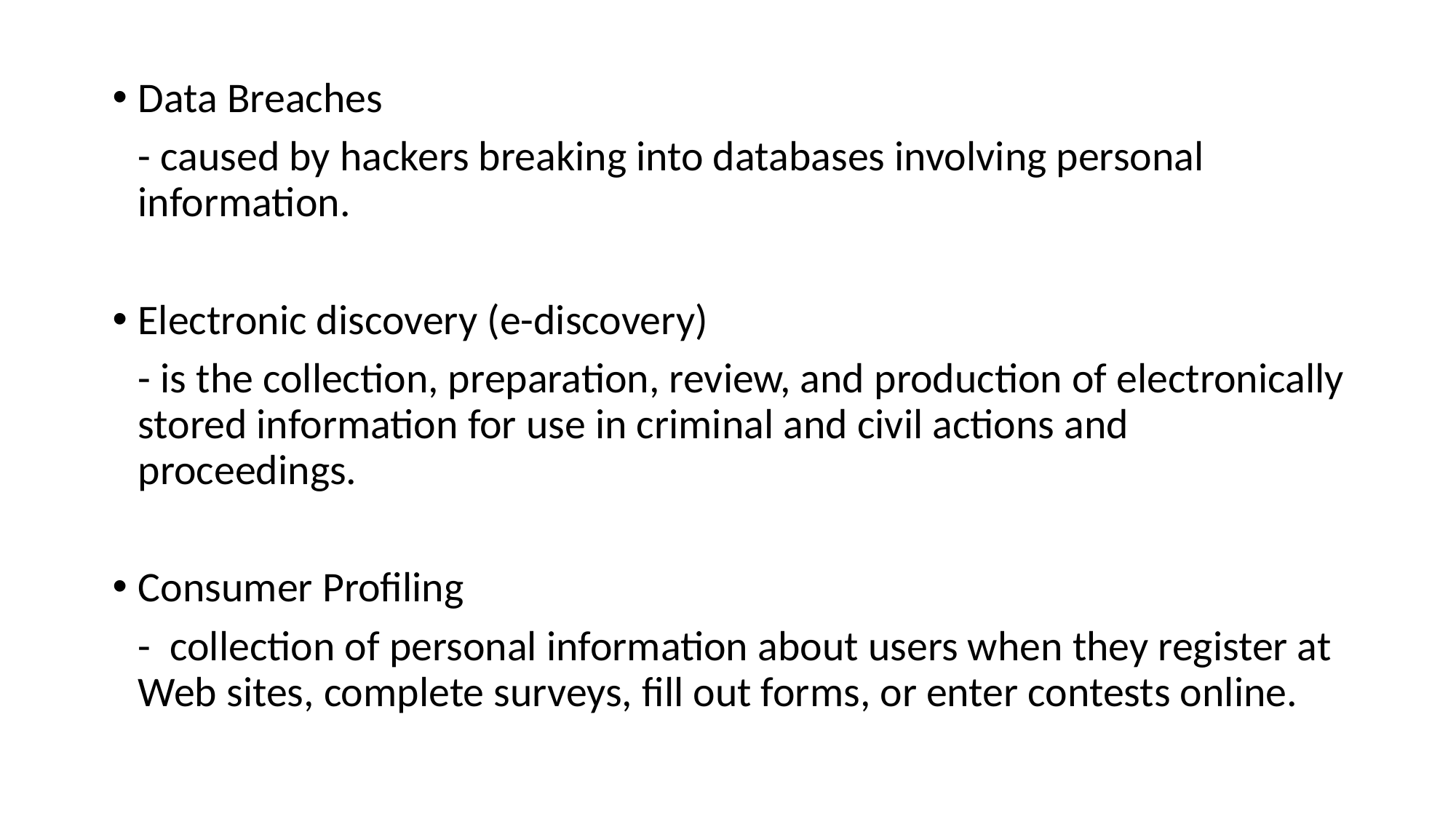

Data Breaches
	- caused by hackers breaking into databases involving personal information.

Electronic discovery (e-discovery)
	- is the collection, preparation, review, and production of electronically stored information for use in criminal and civil actions and proceedings.

Consumer Profiling
	-  collection of personal information about users when they register at Web sites, complete surveys, fill out forms, or enter contests online.